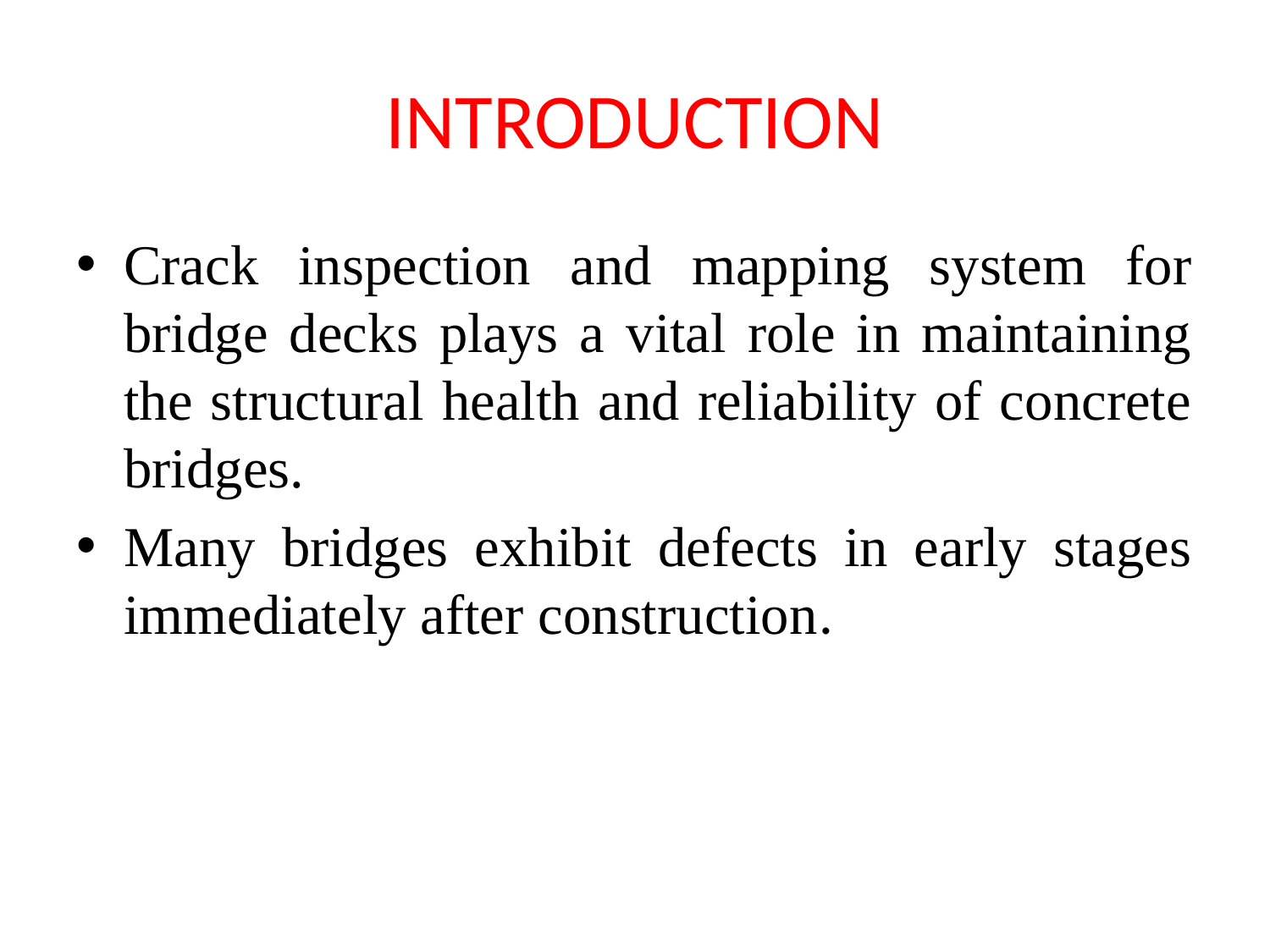

# INTRODUCTION
Crack inspection and mapping system for bridge decks plays a vital role in maintaining the structural health and reliability of concrete bridges.
Many bridges exhibit defects in early stages immediately after construction.